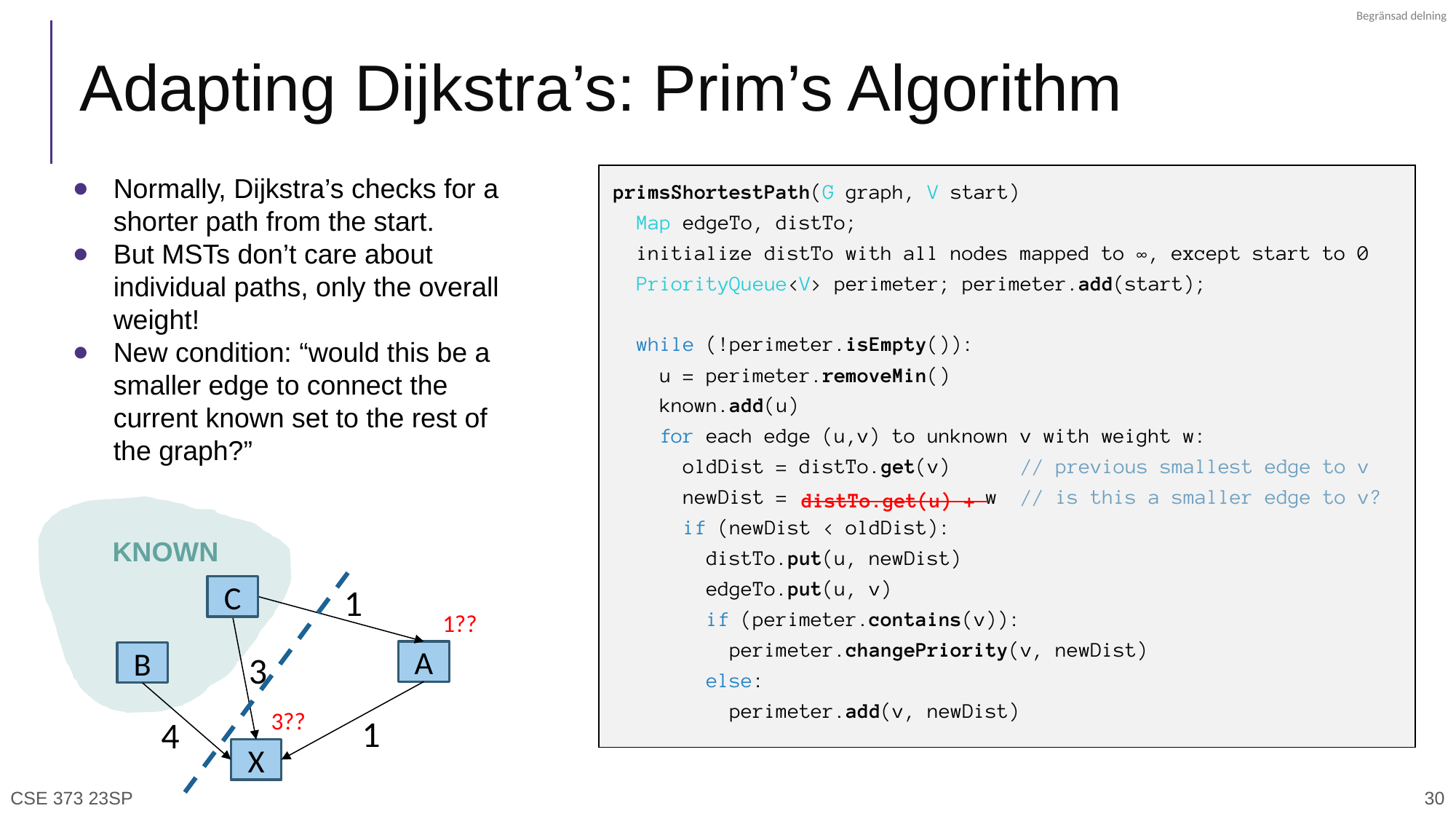

# Adapting Dijkstra’s: Prim’s Algorithm
Normally, Dijkstra’s checks for a shorter path from the start.
But MSTs don’t care about individual paths, only the overall weight!
New condition: “would this be a smaller edge to connect the current known set to the rest of the graph?”
primsShortestPath(G graph, V start)
  Map edgeTo, distTo;
  initialize distTo with all nodes mapped to ∞, except start to 0
  PriorityQueue<V> perimeter; perimeter.add(start);

  while (!perimeter.isEmpty()):
    u = perimeter.removeMin()
    known.add(u)
    for each edge (u,v) to unknown v with weight w:
      oldDist = distTo.get(v)      // previous smallest edge to v
      newDist = distTo.get(u) + w  // is this a smaller edge to v?
      if (newDist < oldDist):
        distTo.put(u, newDist)
        edgeTo.put(u, v)
        if (perimeter.contains(v)):
          perimeter.changePriority(v, newDist)
        else:
          perimeter.add(v, newDist)

distTo.get(u) +

KNOWN
1
C
1??
A
3
B
3??
1
4
X